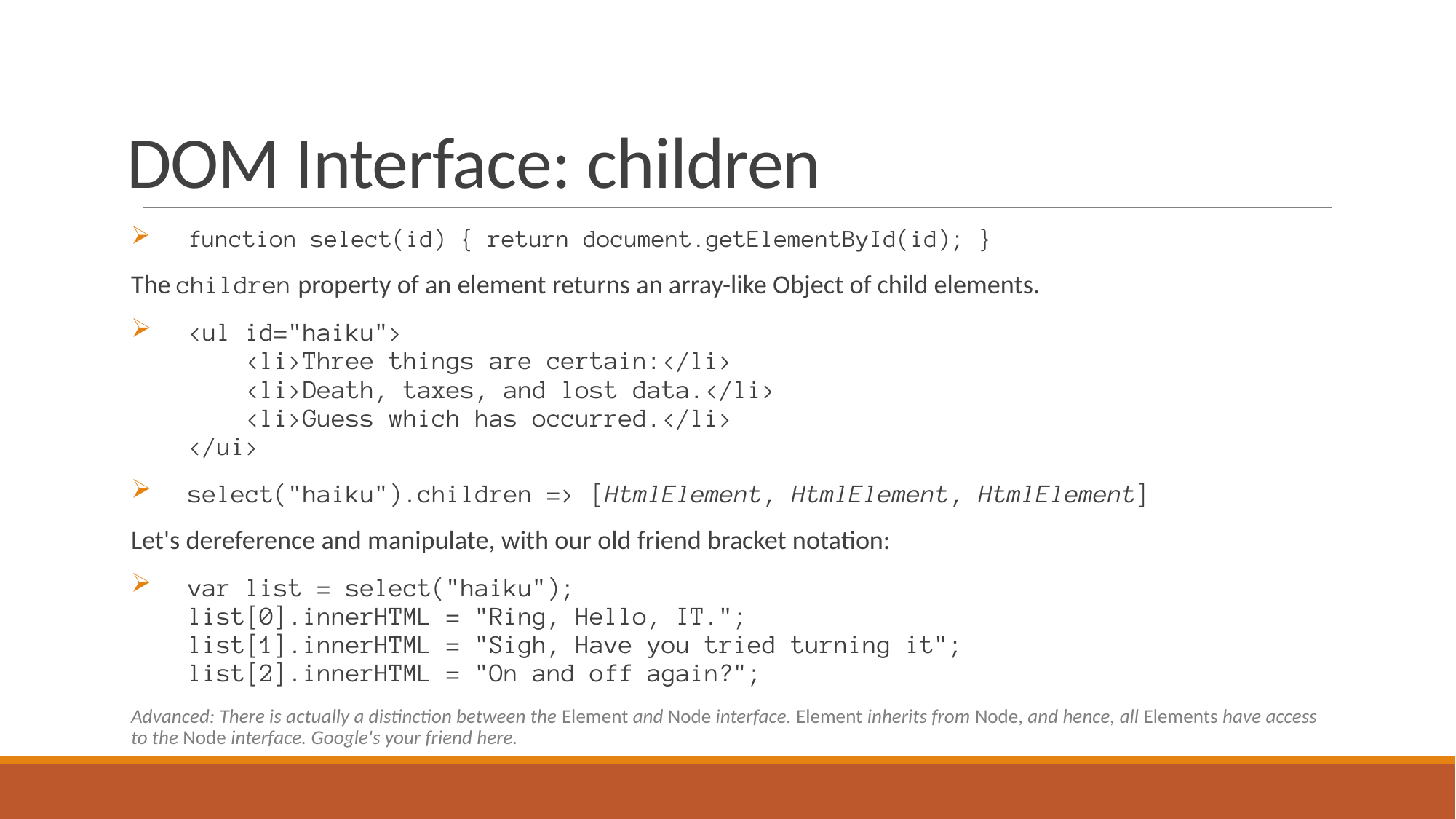

# DOM Interface: children
function select(id) { return document.getElementById(id); }
The children property of an element returns an array-like Object of child elements.
<ul id="haiku">
    <li>Three things are certain:</li>
    <li>Death, taxes, and lost data.</li>
    <li>Guess which has occurred.</li>
</ui>
select("haiku").children => [HtmlElement, HtmlElement, HtmlElement]
Let's dereference and manipulate, with our old friend bracket notation:
var list = select("haiku");
list[0].innerHTML = "Ring, Hello, IT.";
list[1].innerHTML = "Sigh, Have you tried turning it";
list[2].innerHTML = "On and off again?";
Advanced: There is actually a distinction between the Element and Node interface. Element inherits from Node, and hence, all Elements have access to the Node interface. Google's your friend here.